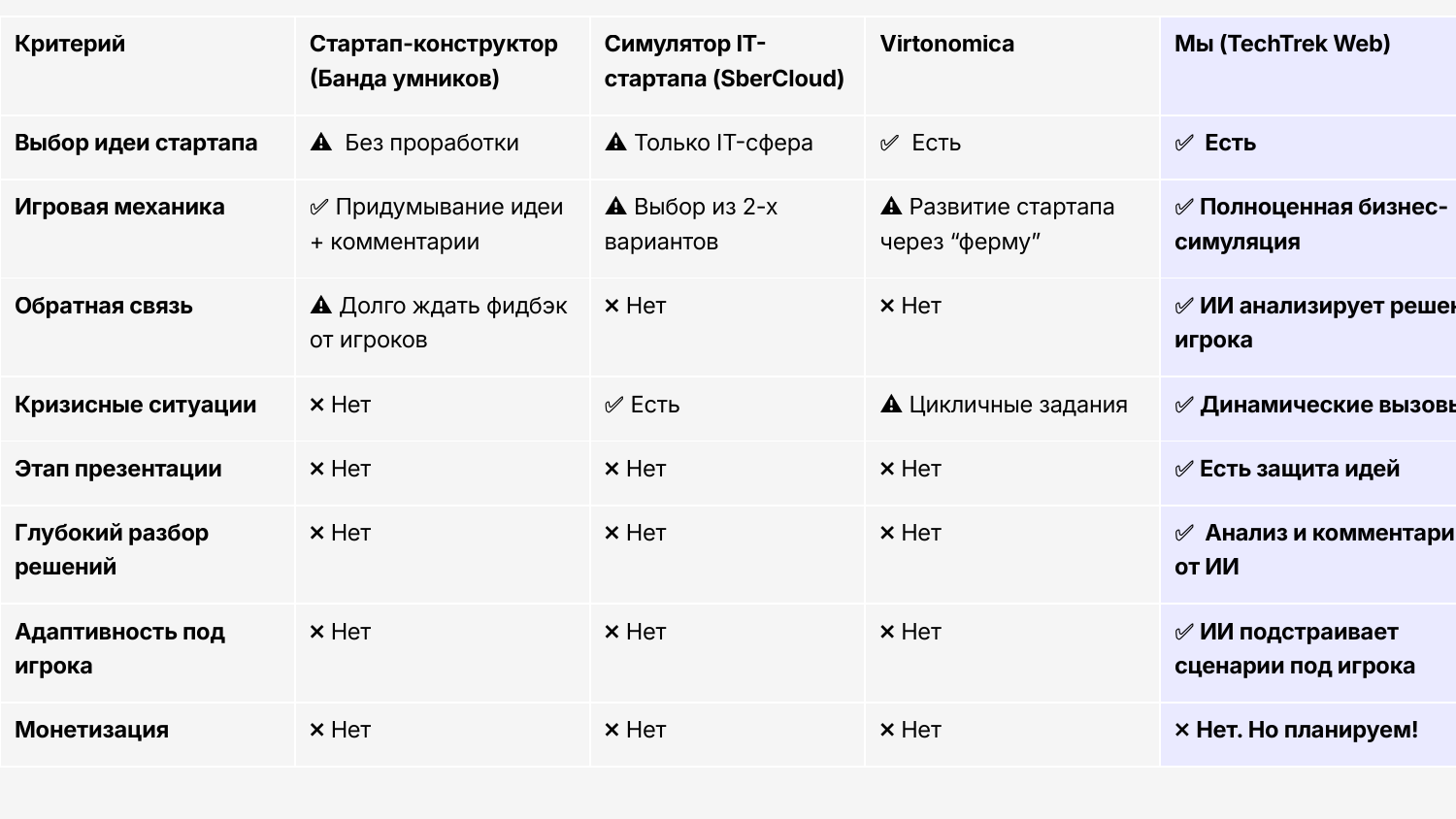

| Критерий | Стартап-конструктор (Банда умников) | Симулятор IT-стартапа (SberCloud) | Virtonomica | Мы  (TechTrek Web) |
| --- | --- | --- | --- | --- |
| Выбор идеи стартапа | ⚠️ Без проработки | ⚠️ Только IT-сфера | ✅ Есть | ✅ Есть |
| Игровая механика | ✅ Придумывание  идеи + комментарии | ⚠️ Выбор  из 2-х вариантов | ⚠️ Развитие стартапа через “ферму” | ✅ Полноценная  бизнес-симуляция |
| Обратная связь | ⚠️ Долго ждать  фидбэк от игроков | ❌ Нет | ❌ Нет | ✅ ИИ анализирует  решения игрока |
| Кризисные ситуации | ❌ Нет | ✅ Есть | ⚠️ Цикличные задания | ✅ Динамические вызовы |
| Этап презентации | ❌ Нет | ❌ Нет | ❌ Нет | ✅ Есть защита идей |
| Глубокий разбор решений | ❌ Нет | ❌ Нет | ❌ Нет | ✅ Анализ  и комментарии от ИИ |
| Адаптивность  под игрока | ❌ Нет | ❌ Нет | ❌ Нет | ✅ ИИ подстраивает  сценарии под игрока |
| Монетизация | ❌ Нет | ❌ Нет | ❌ Нет | ❌ Нет. Но планируем! |